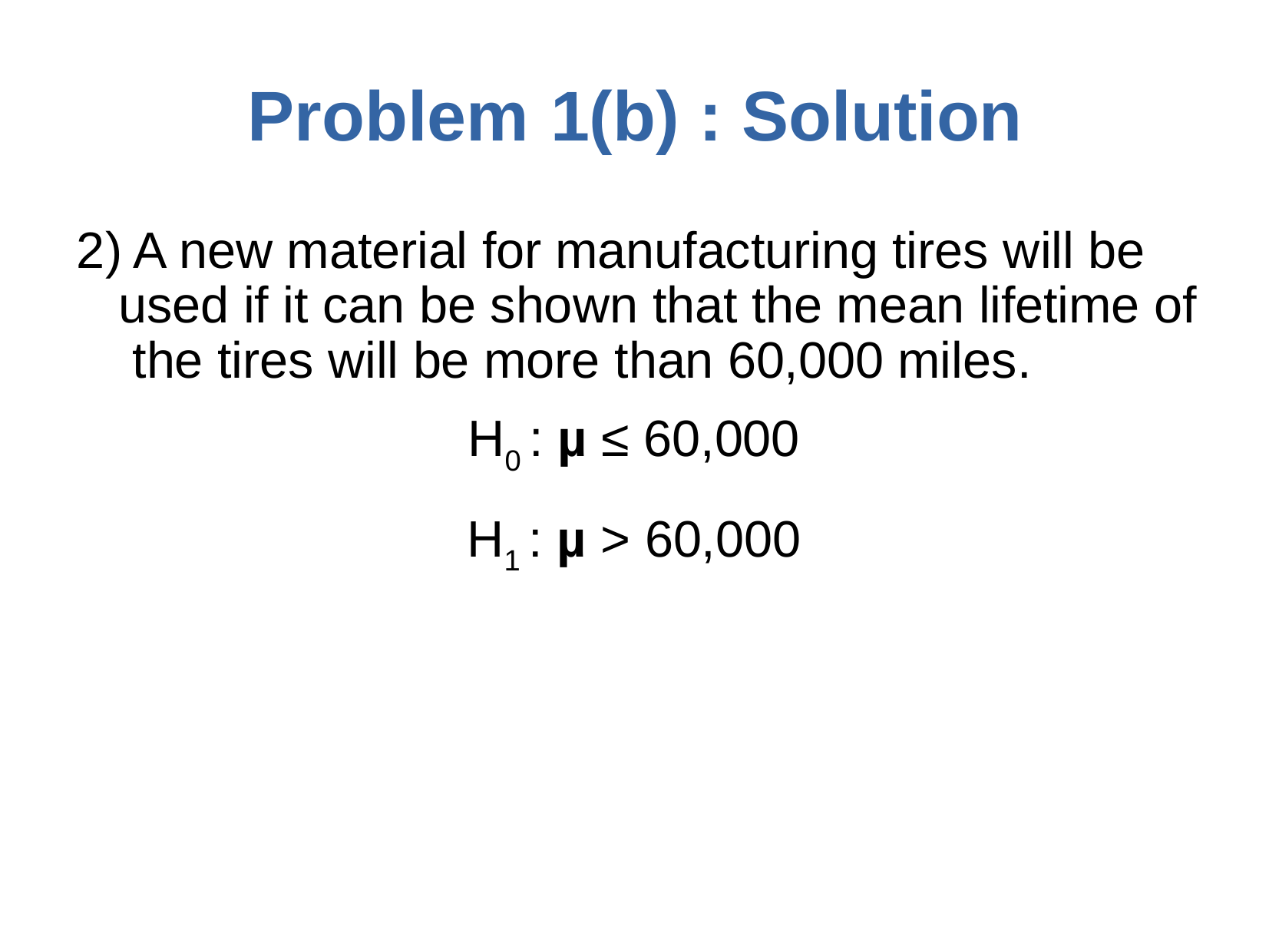

# Problem	1(b) : Solution
2) A new material for manufacturing tires will be  used if it can be shown that the mean lifetime of  the tires will be more than 60,000 miles.
H0 : µ ≤ 60,000
H1 : µ > 60,000